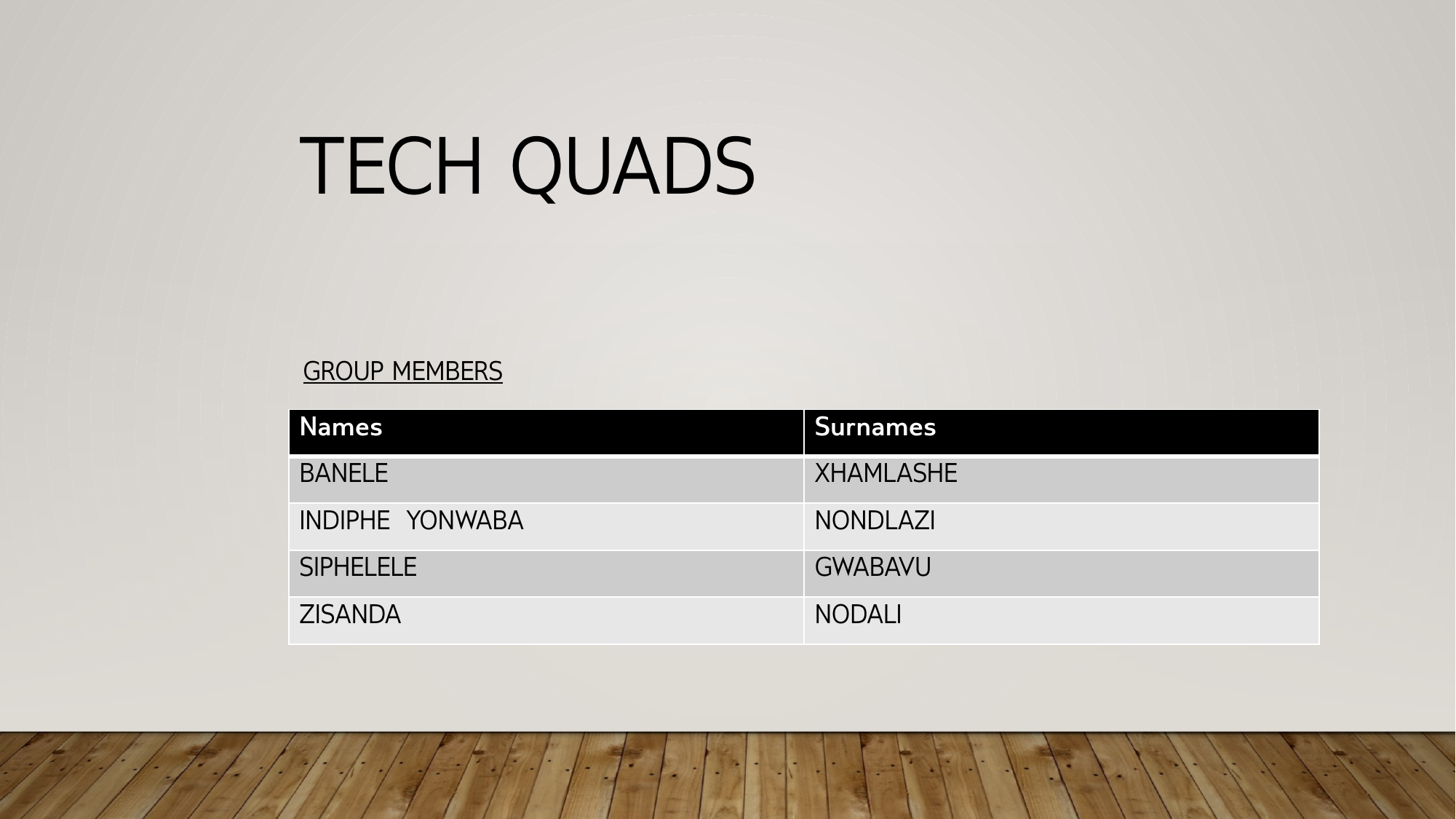

# TECH QUADS
| GROUP MEMBERS |
| --- |
| Names | Surnames |
| --- | --- |
| BANELE | XHAMLASHE |
| INDIPHE YONWABA | NONDLAZI |
| SIPHELELE | GWABAVU |
| ZISANDA | NODALI |